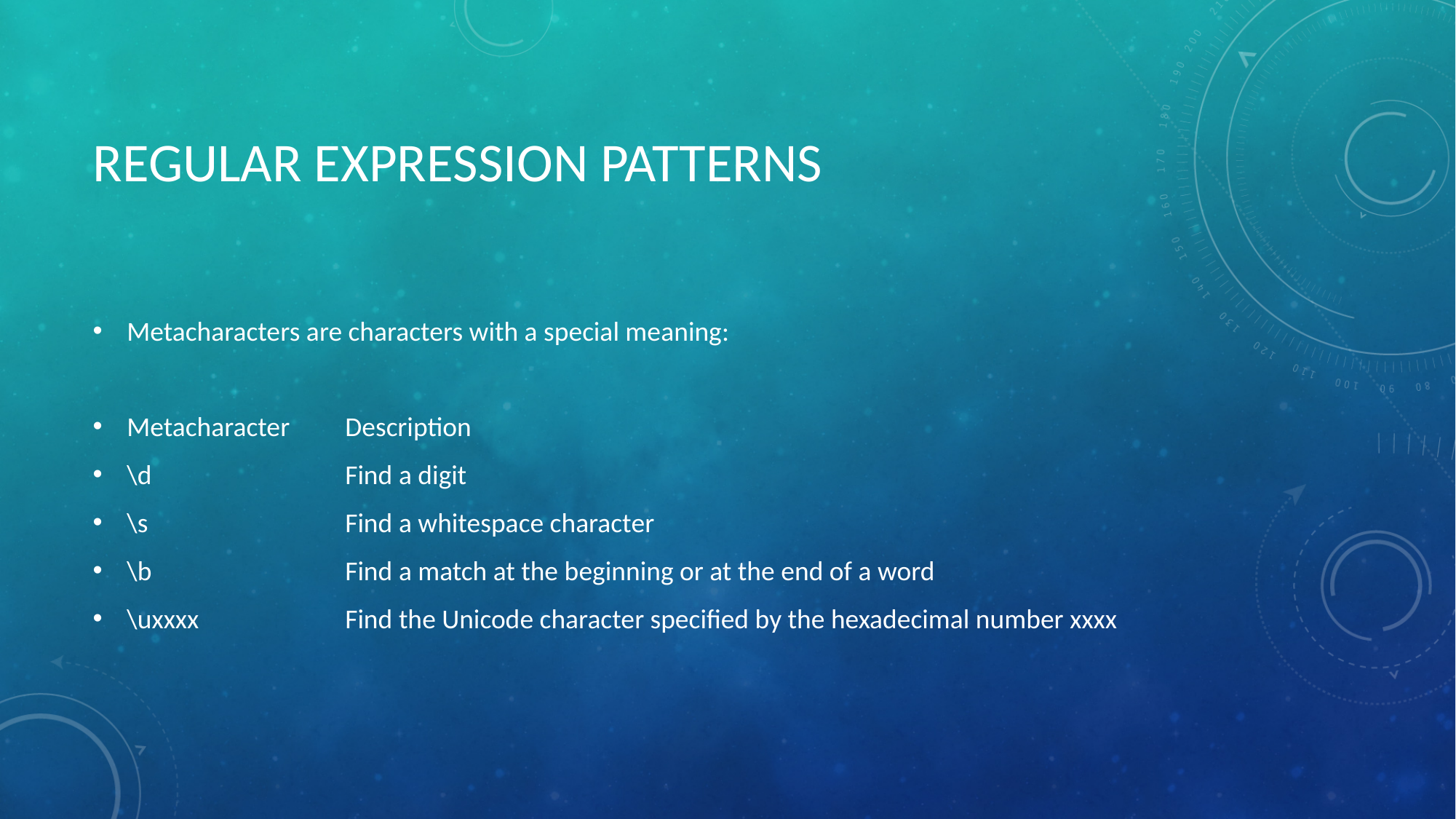

# Regular Expression Patterns
Metacharacters are characters with a special meaning:

Metacharacter	Description
\d		Find a digit
\s		Find a whitespace character
\b		Find a match at the beginning or at the end of a word
\uxxxx		Find the Unicode character specified by the hexadecimal number xxxx